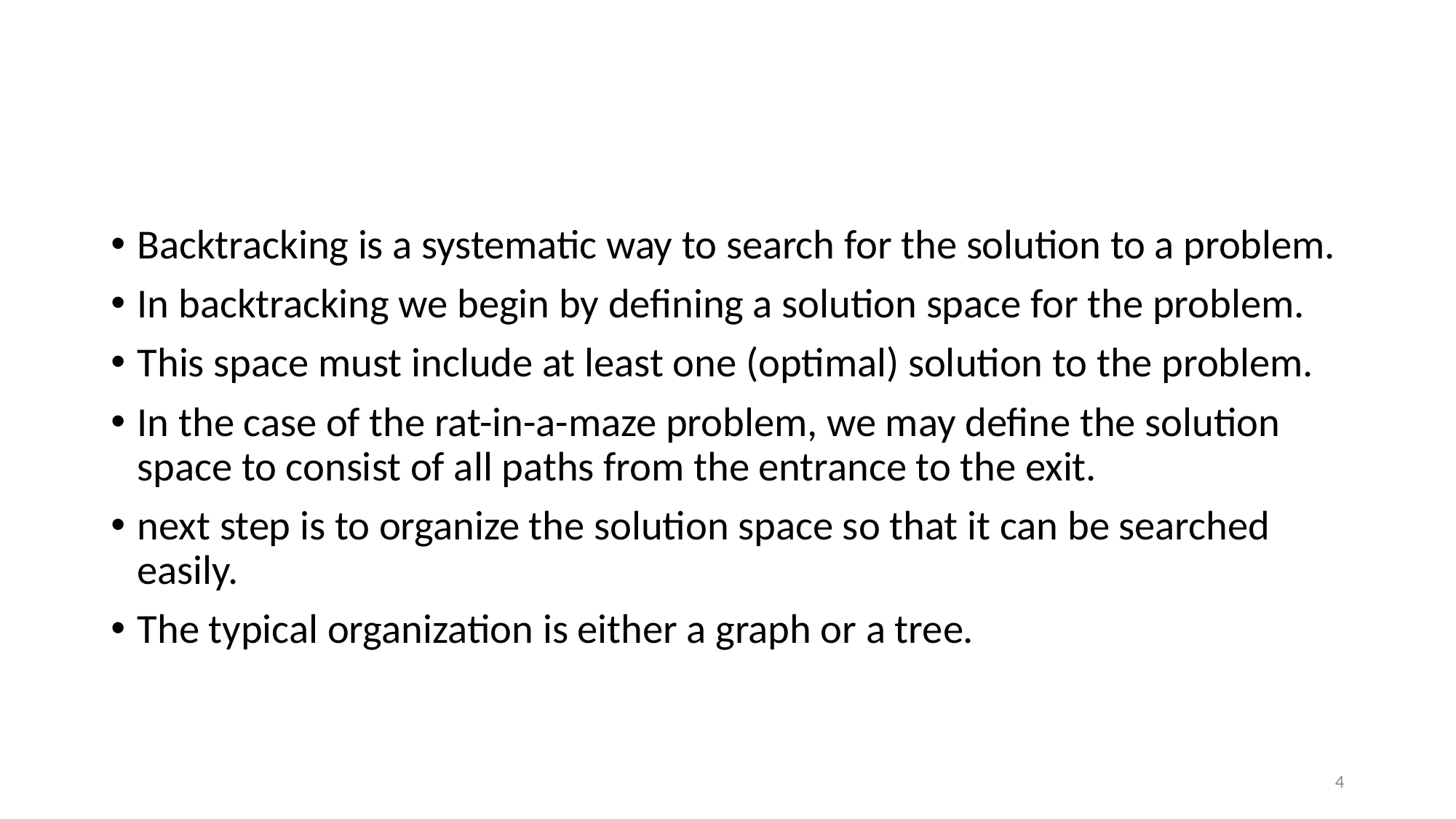

#
Backtracking is a systematic way to search for the solution to a problem.
In backtracking we begin by defining a solution space for the problem.
This space must include at least one (optimal) solution to the problem.
In the case of the rat-in-a-maze problem, we may define the solution space to consist of all paths from the entrance to the exit.
next step is to organize the solution space so that it can be searched easily.
The typical organization is either a graph or a tree.

4